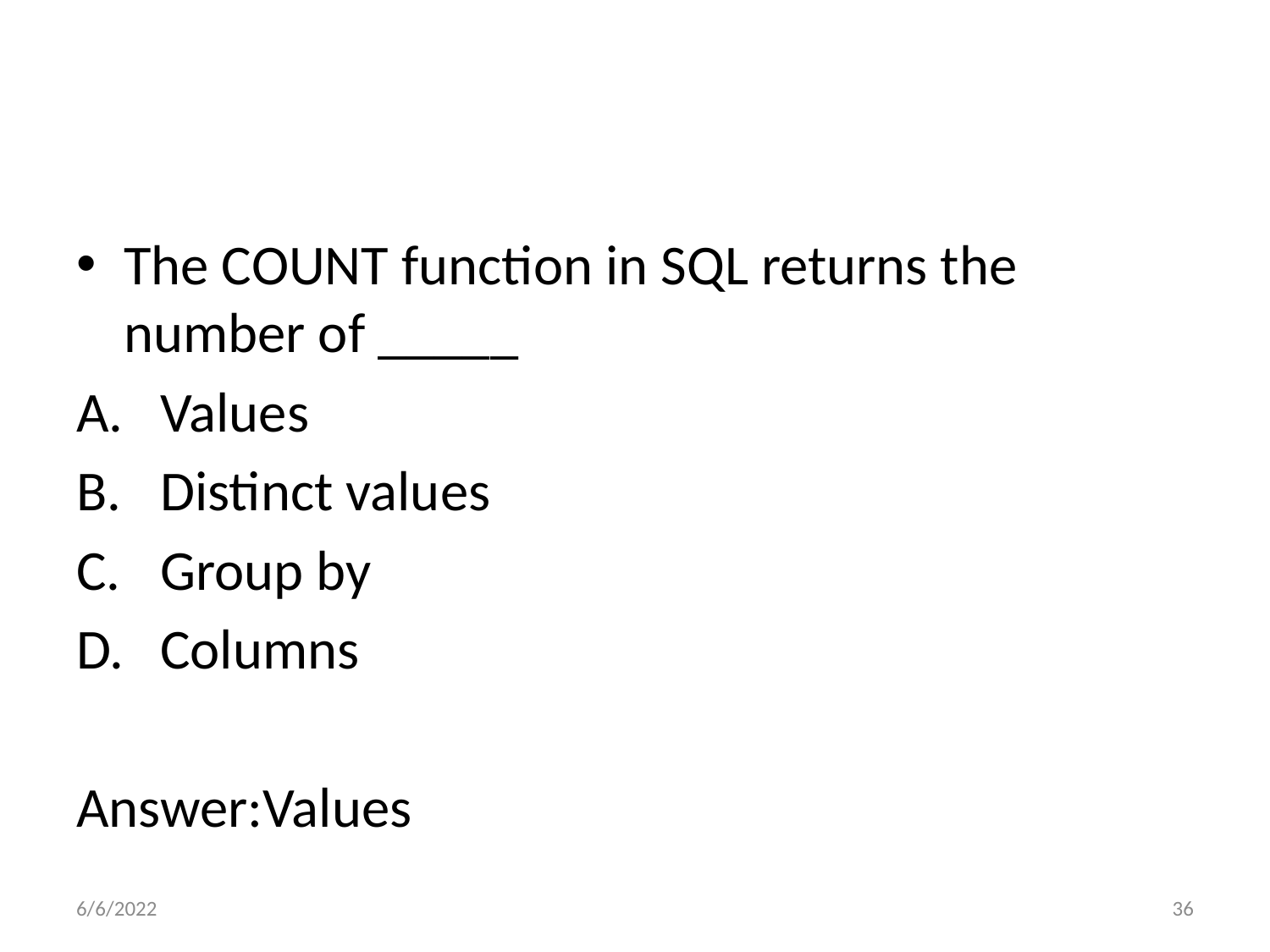

#
The COUNT function in SQL returns the number of _____
 Values
 Distinct values
 Group by
 Columns

Answer:Values

6/6/2022

36